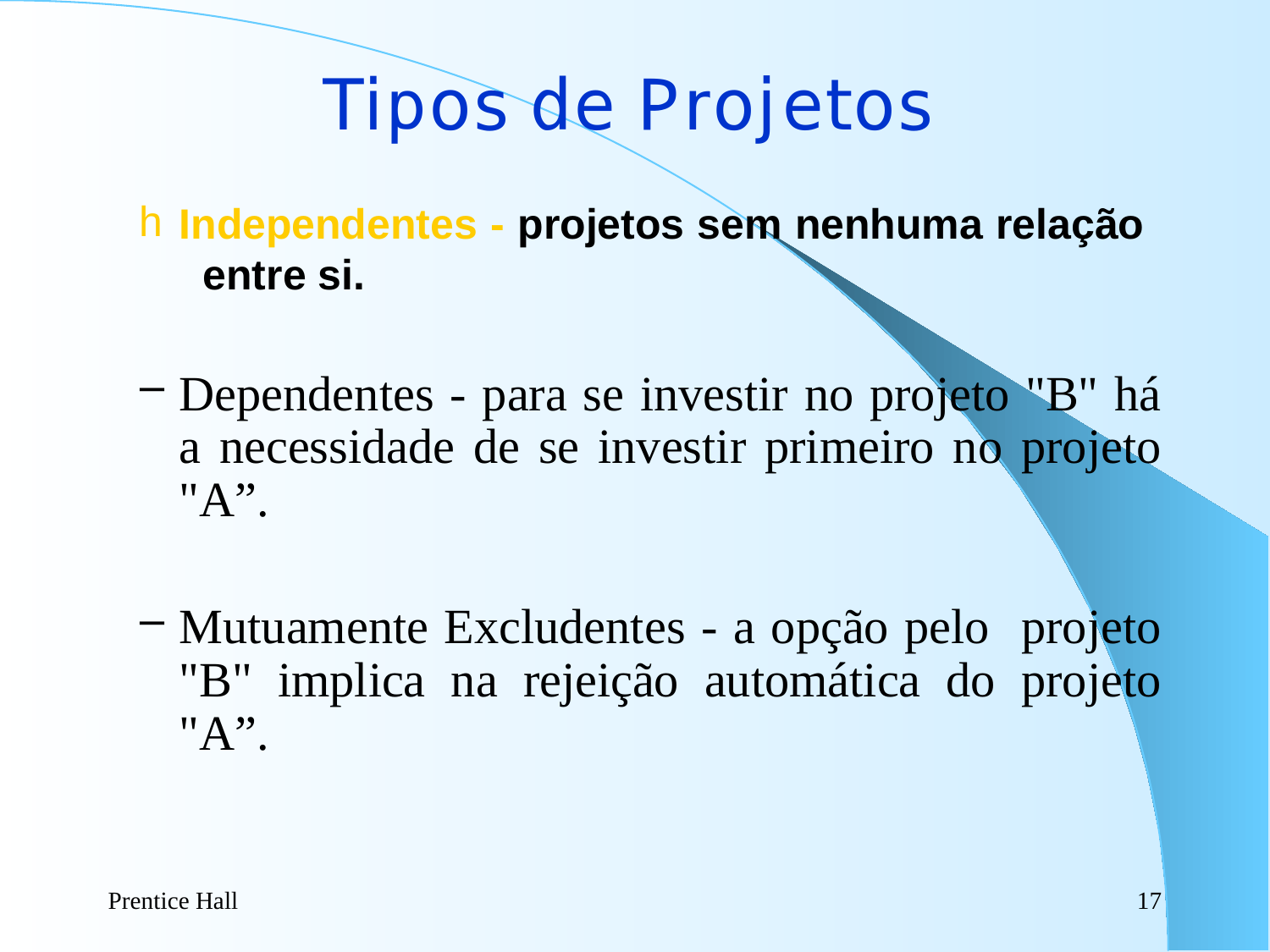

Tipos de Projetos
Independentes - projetos sem nenhuma relação      entre si.

Dependentes - para se investir no projeto "B" há a necessidade de se investir primeiro no projeto "A”.

Mutuamente Excludentes - a opção pelo  projeto "B" implica na rejeição automática do projeto "A”.

Prentice Hall
17